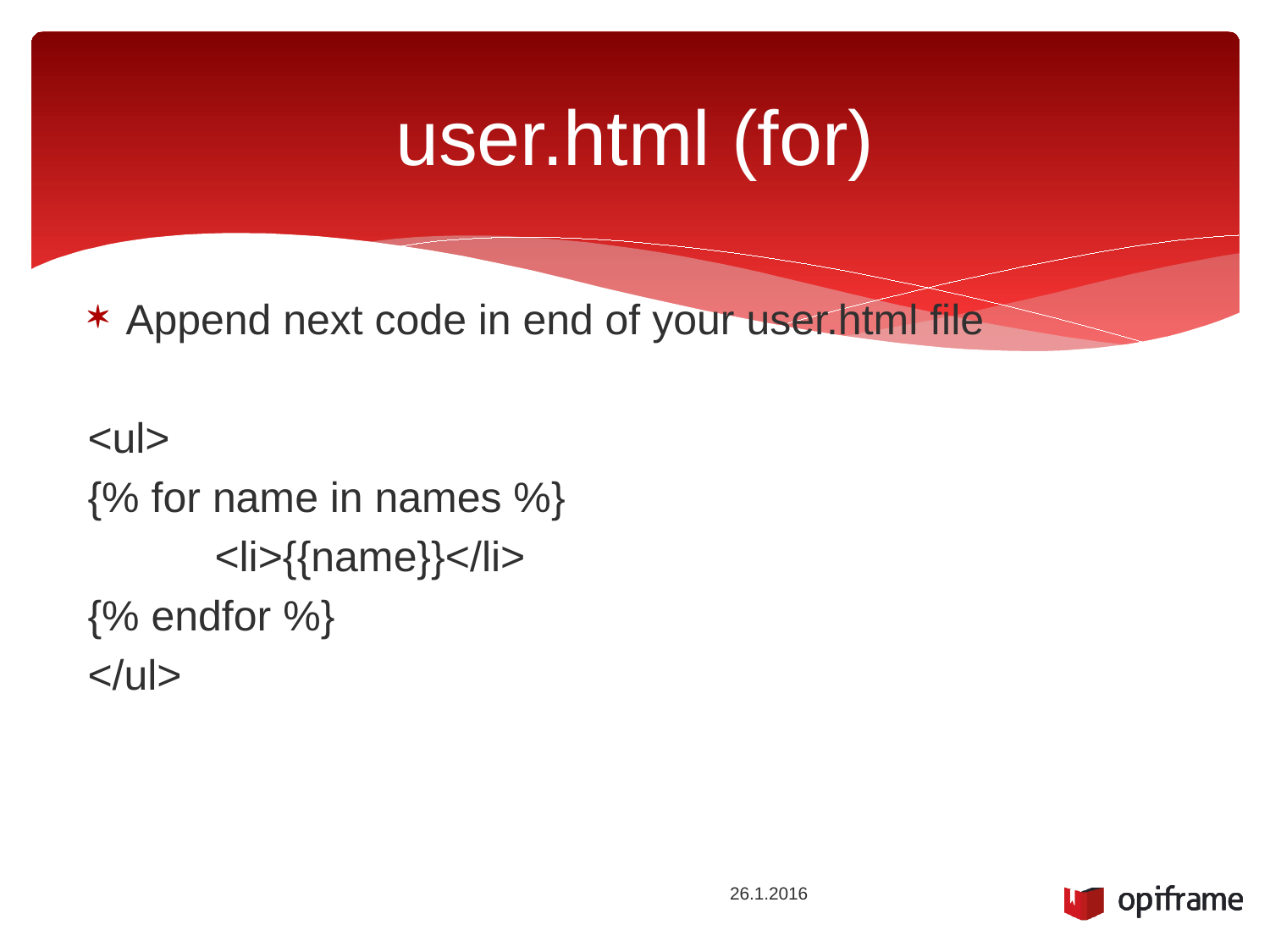

# user.html (for)
Append next code in end of your user.html file

<ul>
{% for name in names %}
	<li>{{name}}</li>
{% endfor %}
</ul>

26.1.2016